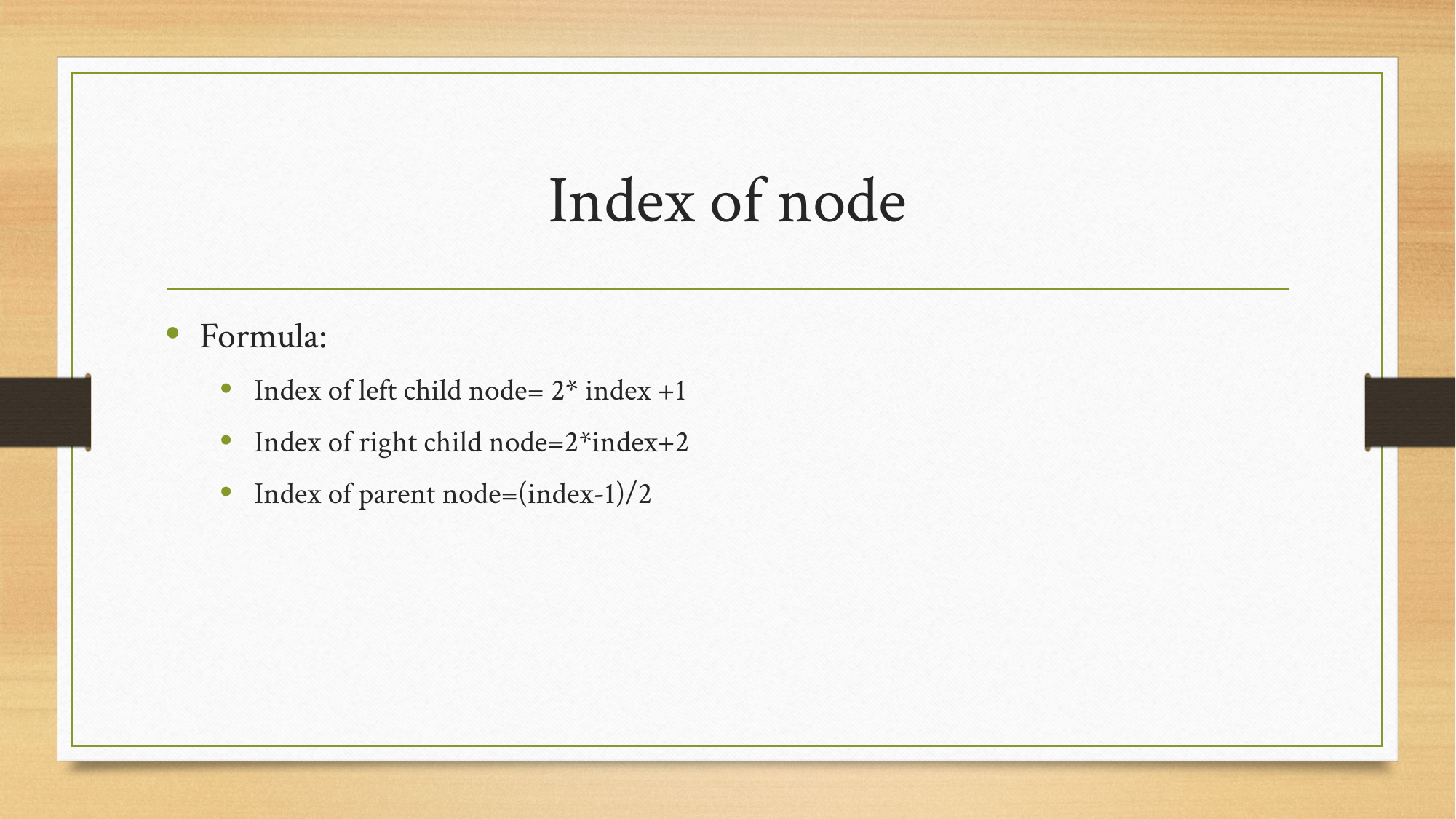

# Index of node
Formula:
Index of left child node= 2* index +1
Index of right child node=2*index+2
Index of parent node=(index-1)/2